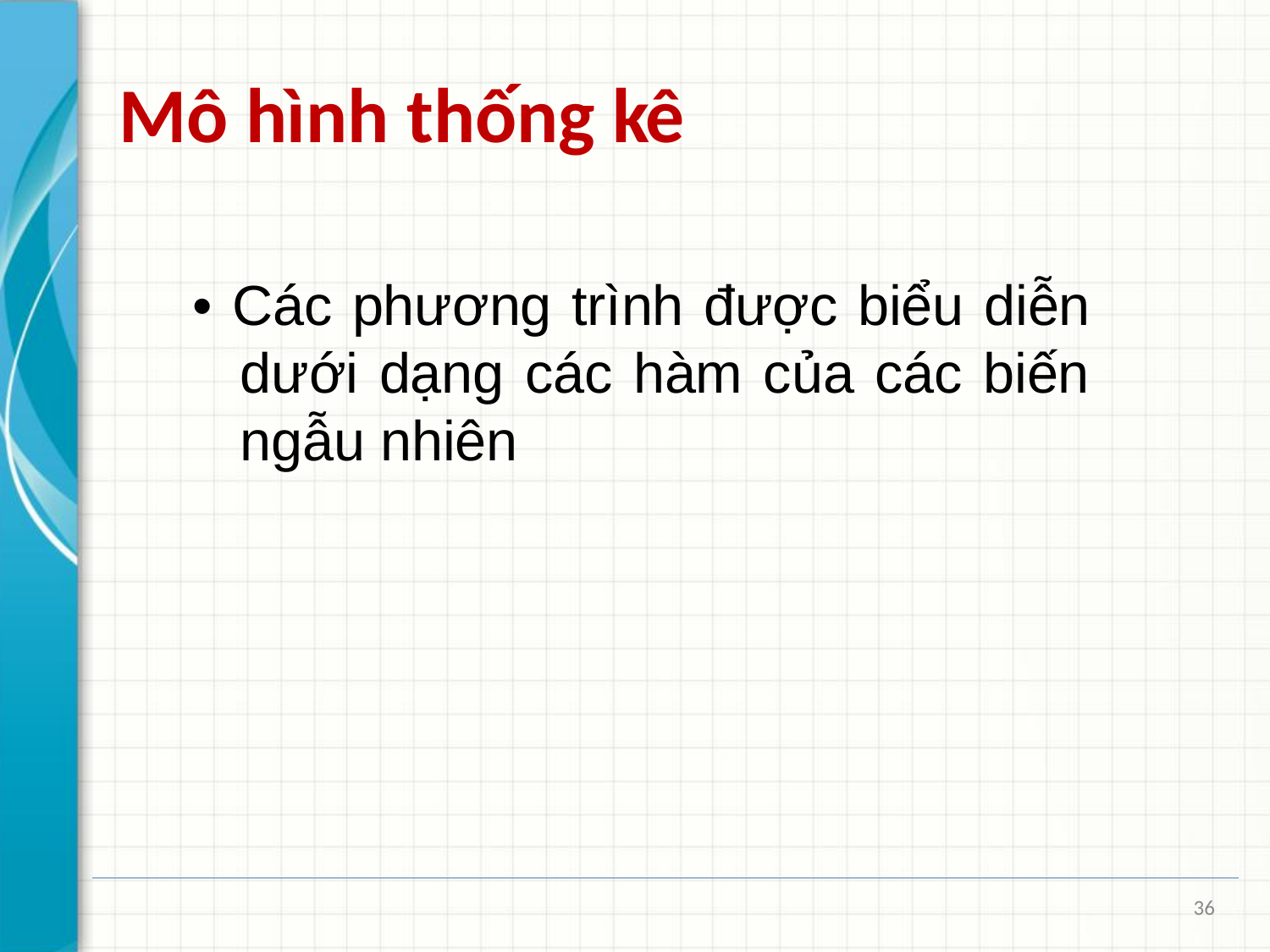

# Mô hình thống kê
• Các phương trình được biểu diễn  dưới dạng các hàm của các biến  ngẫu nhiên

36